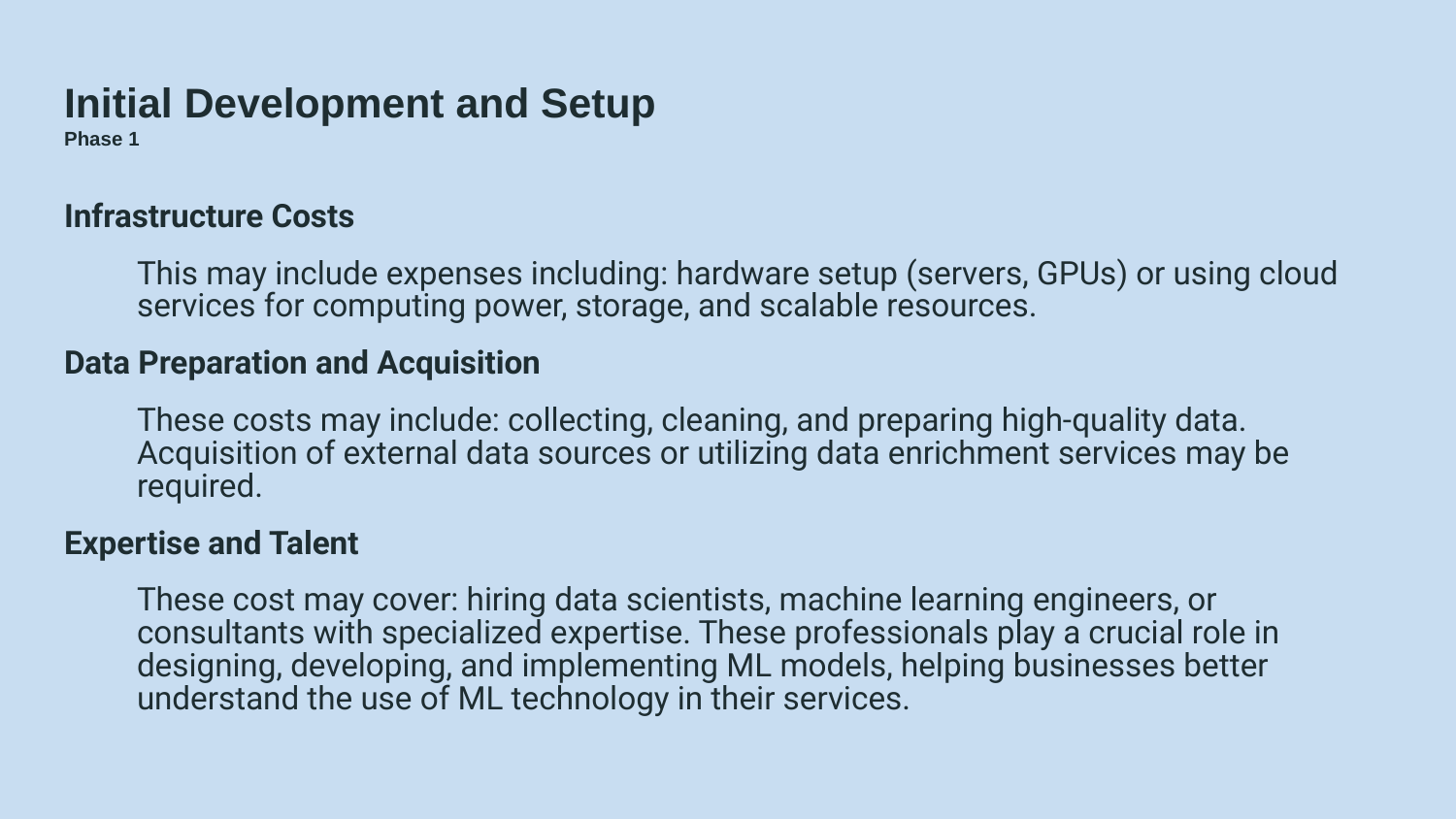

# Initial Development and Setup
Phase 1
Infrastructure Costs
This may include expenses including: hardware setup (servers, GPUs) or using cloud services for computing power, storage, and scalable resources.
Data Preparation and Acquisition
These costs may include: collecting, cleaning, and preparing high-quality data. Acquisition of external data sources or utilizing data enrichment services may be required.
Expertise and Talent
These cost may cover: hiring data scientists, machine learning engineers, or consultants with specialized expertise. These professionals play a crucial role in designing, developing, and implementing ML models, helping businesses better understand the use of ML technology in their services.